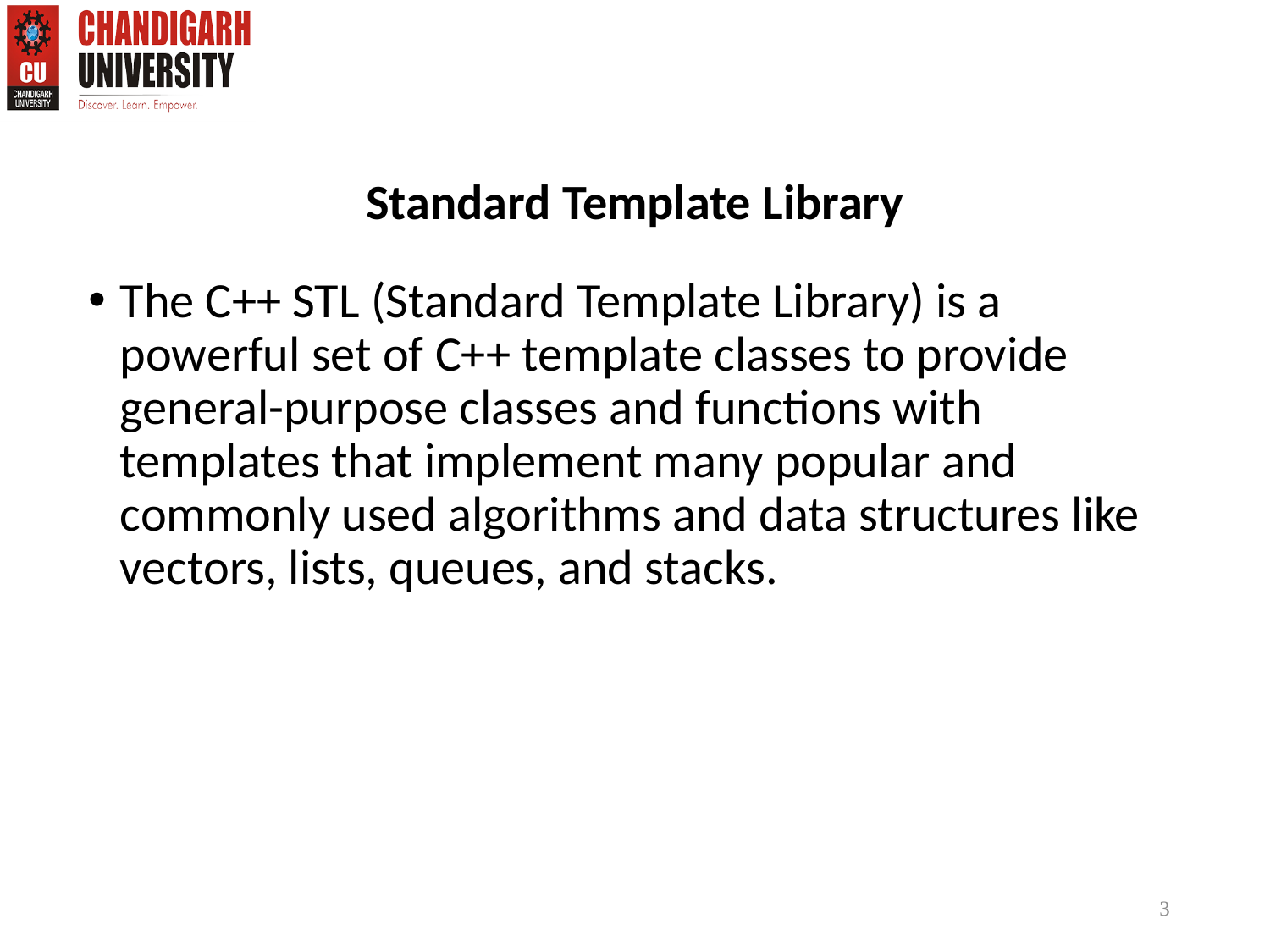

# Standard Template Library

The C++ STL (Standard Template Library) is a powerful set of C++ template classes to provide general-purpose classes and functions with templates that implement many popular and commonly used algorithms and data structures like vectors, lists, queues, and stacks.

3